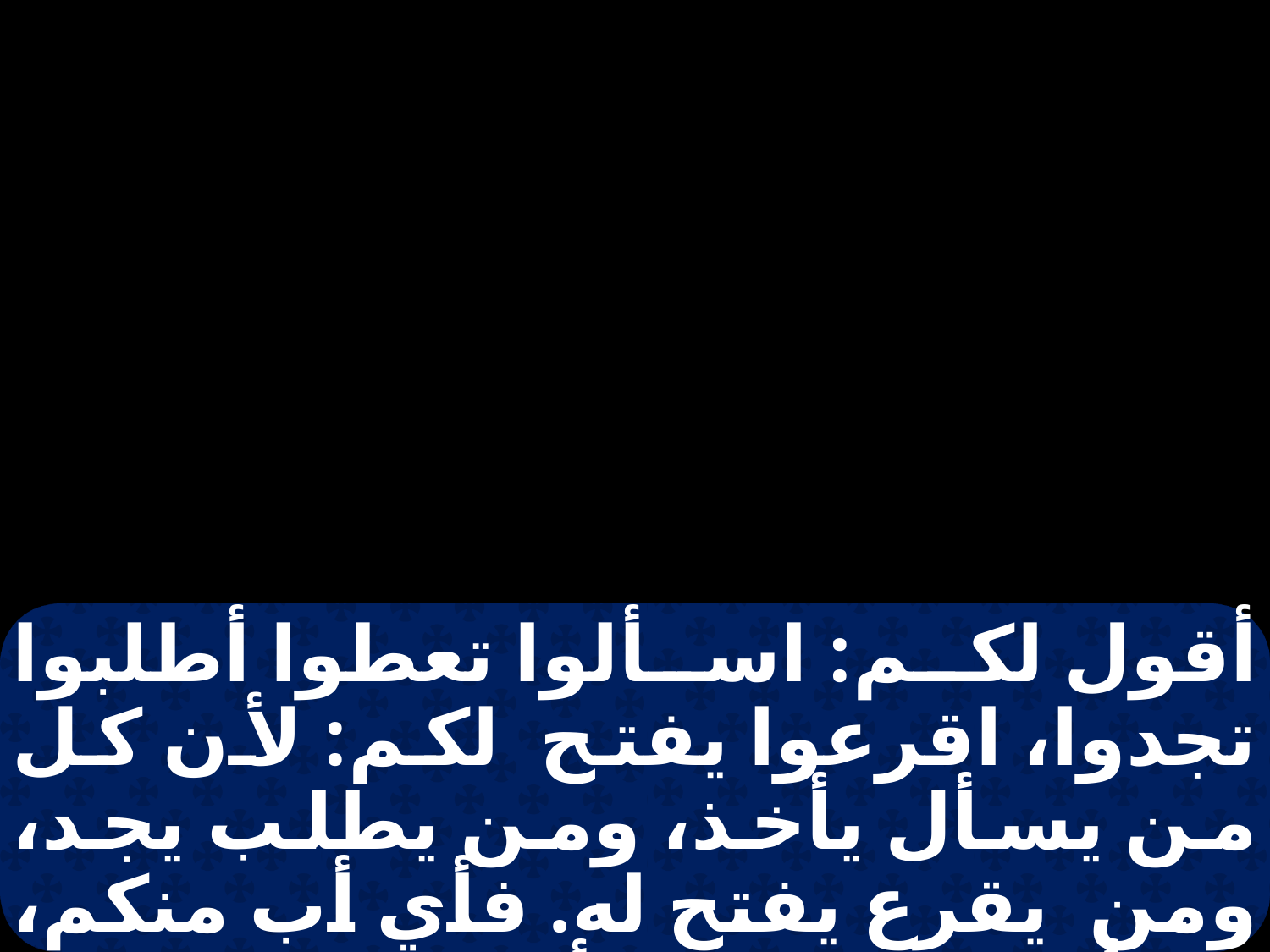

أقول لكم: اسألوا تعطوا أطلبوا تجدوا، اقرعوا يفتح  لكم: لأن كل من يسأل يأخذ، ومن يطلب يجد، ومن  يقرع يفتح له. فأي أب منكم، يسأله ابنه خبزًا،  أفيعطيه حجرًا؟ أو يسأله سمكةً، أفيعطيه حيةً بدل